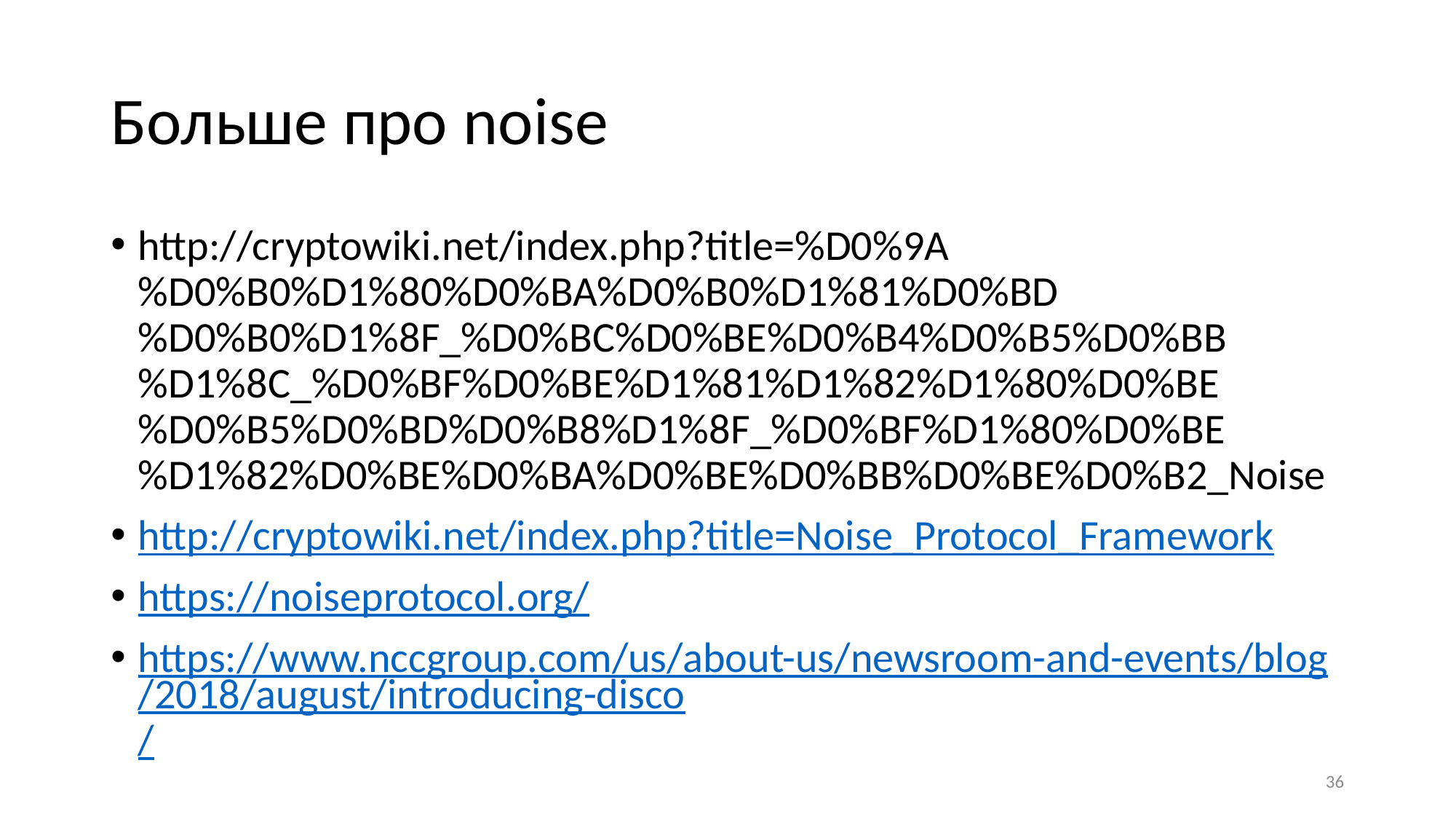

# Больше про noise
http://cryptowiki.net/index.php?title=%D0%9A%D0%B0%D1%80%D0%BA%D0%B0%D1%81%D0%BD%D0%B0%D1%8F_%D0%BC%D0%BE%D0%B4%D0%B5%D0%BB%D1%8C_%D0%BF%D0%BE%D1%81%D1%82%D1%80%D0%BE%D0%B5%D0%BD%D0%B8%D1%8F_%D0%BF%D1%80%D0%BE%D1%82%D0%BE%D0%BA%D0%BE%D0%BB%D0%BE%D0%B2_Noise
http://cryptowiki.net/index.php?title=Noise_Protocol_Framework
https://noiseprotocol.org/
https://www.nccgroup.com/us/about-us/newsroom-and-events/blog/2018/august/introducing-disco/
36